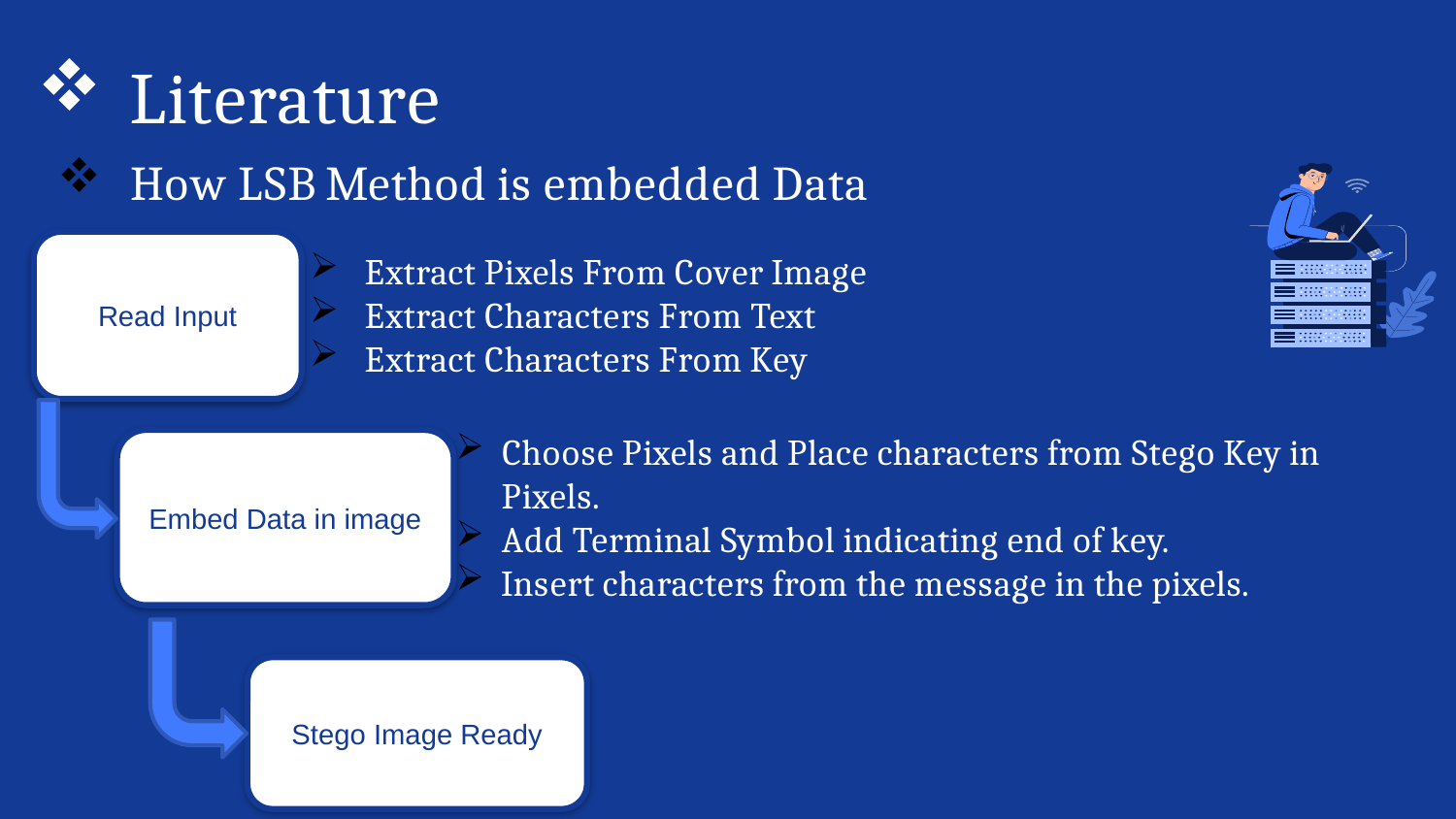

# Literature
How LSB Method is embedded Data

Read Input
Extract Pixels From Cover Image
Extract Characters From Text
Extract Characters From Key

Choose Pixels and Place characters from Stego Key in Pixels.
Add Terminal Symbol indicating end of key.
Insert characters from the message in the pixels.
Embed Data in image

Stego Image Ready